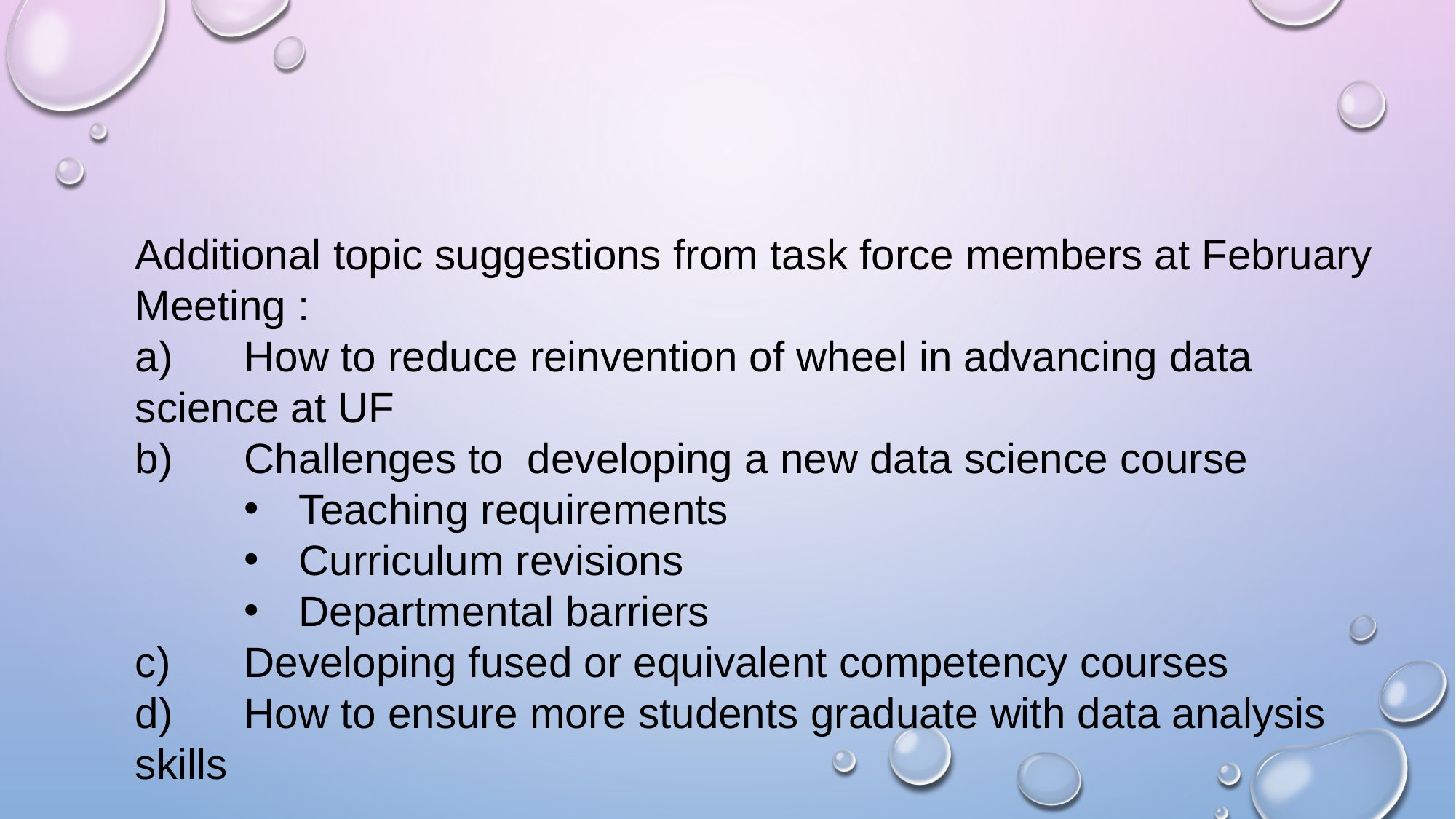

Additional topic suggestions from task force members at February Meeting :
a)	How to reduce reinvention of wheel in advancing data science at UF
b)	Challenges to  developing a new data science course
Teaching requirements
Curriculum revisions
Departmental barriers
c)	Developing fused or equivalent competency courses
d)	How to ensure more students graduate with data analysis skills